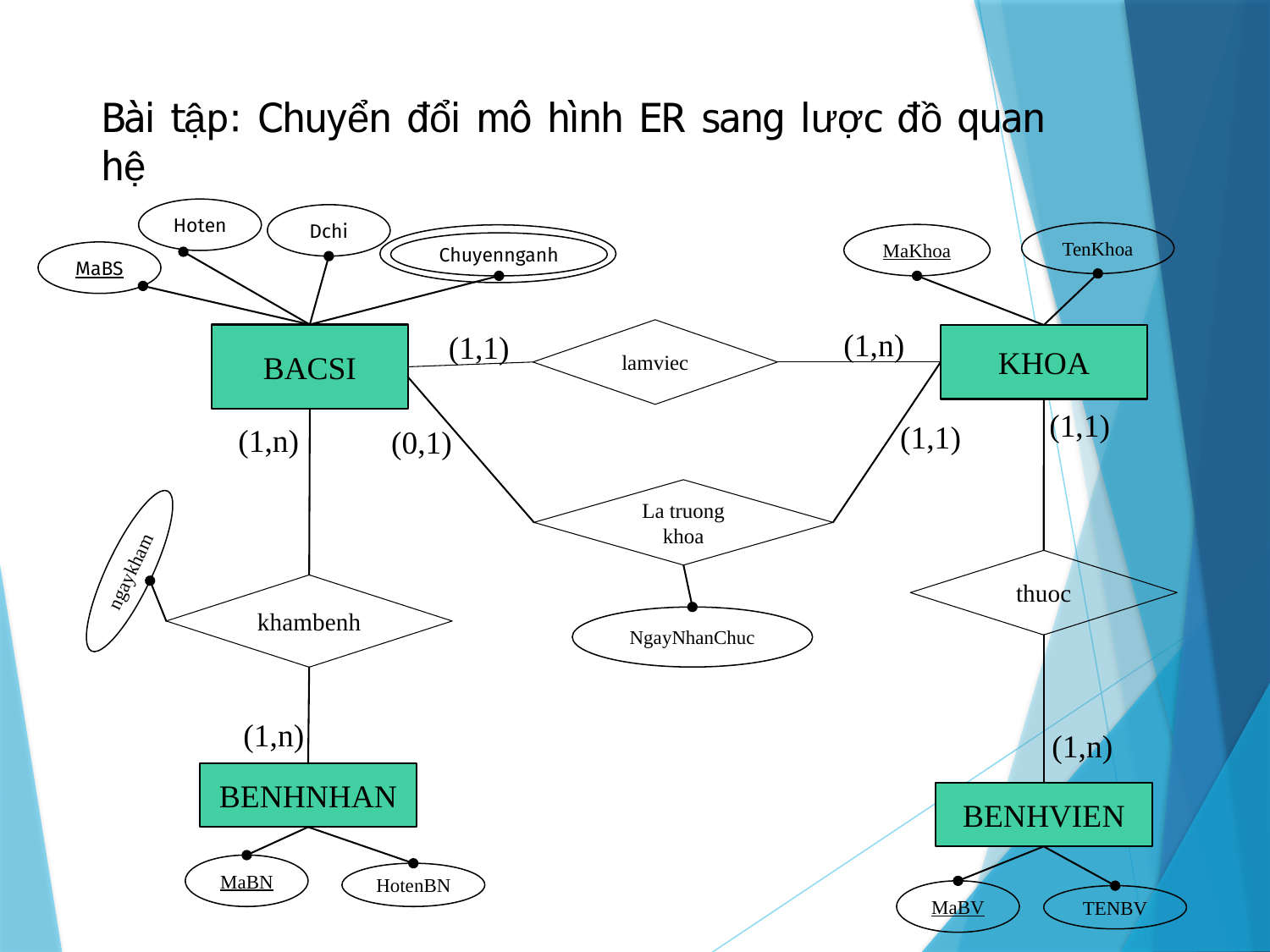

Bài tập: Chuyển đổi mô hình ER sang lược đồ quan hệ
Hoten
Dchi
TenKhoa
MaKhoa
Chuyennganh
MaBS
BACSI
KHOA
(1,n)
lamviec
(1,1)
La truong khoa
(1,1)
khambenh
(1,1)
(1,n)
(0,1)
ngaykham
thuoc
NgayNhanChuc
(1,n)
(1,n)
BENHNHAN
MaBN
HotenBN

BENHVIEN
MaBV
TENBV